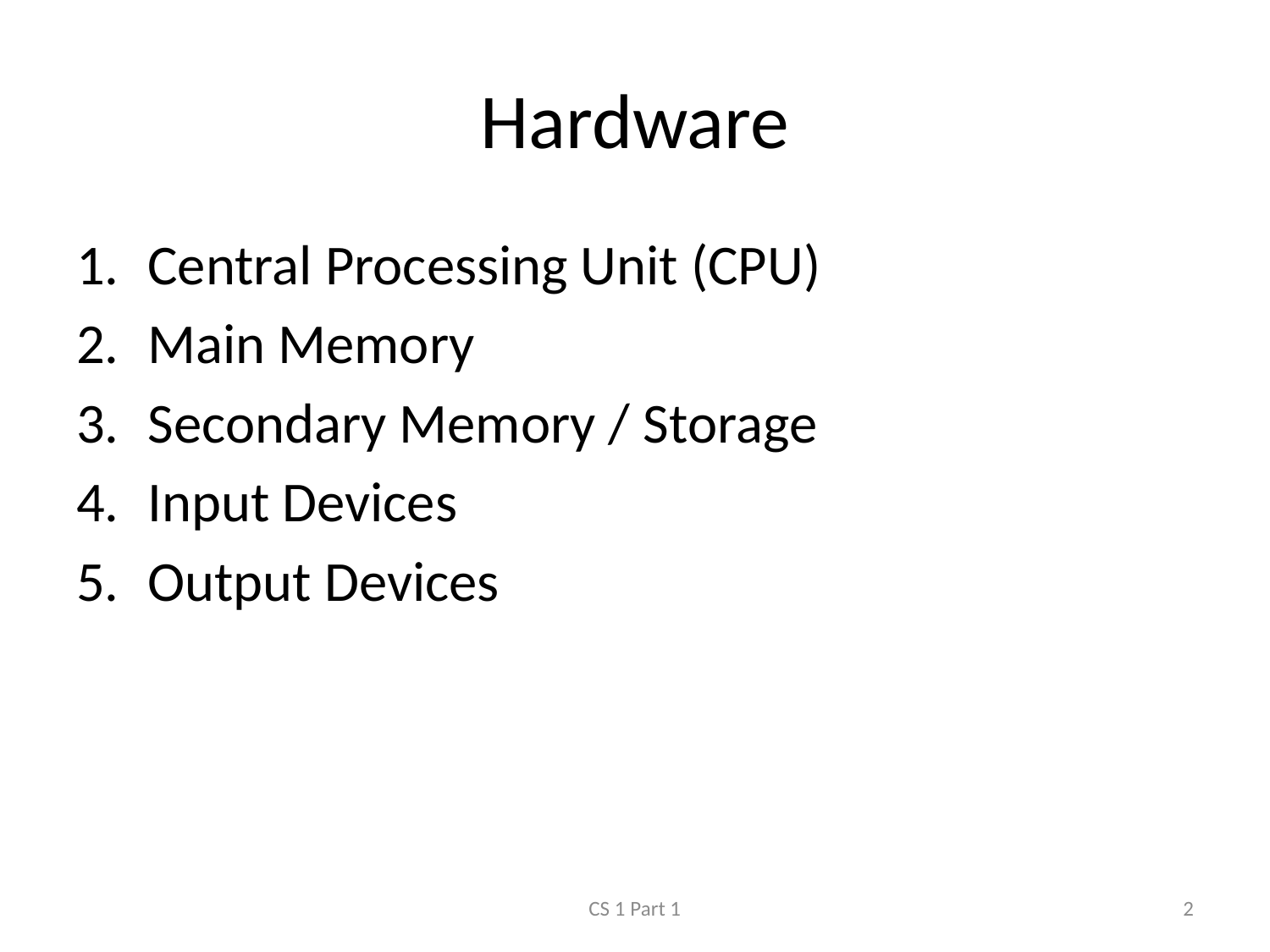

# Hardware
Central Processing Unit (CPU)
Main Memory
Secondary Memory / Storage
Input Devices
Output Devices

CS 1 Part 1
2